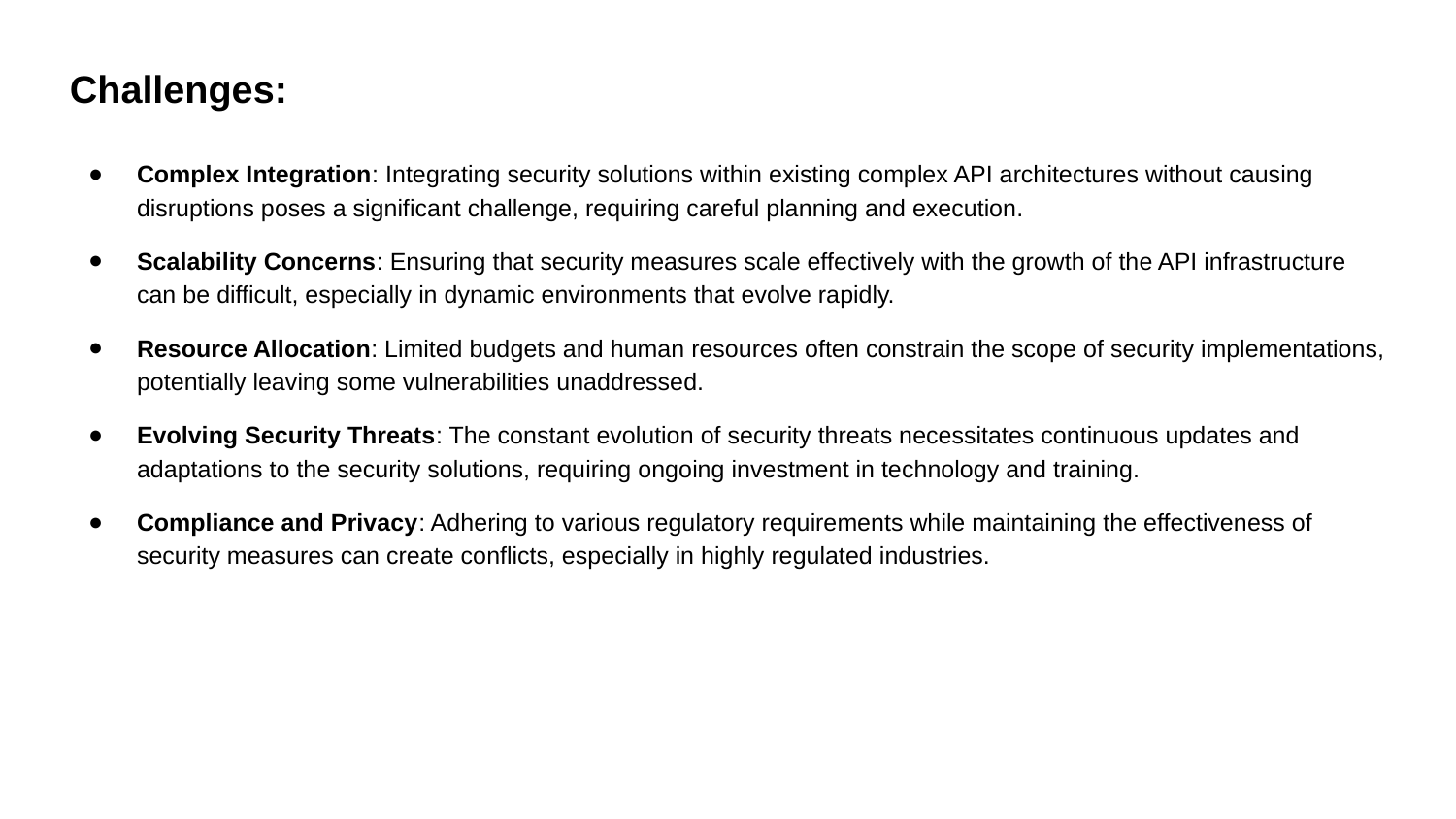

# Challenges:
Complex Integration: Integrating security solutions within existing complex API architectures without causing disruptions poses a significant challenge, requiring careful planning and execution.
Scalability Concerns: Ensuring that security measures scale effectively with the growth of the API infrastructure can be difficult, especially in dynamic environments that evolve rapidly.
Resource Allocation: Limited budgets and human resources often constrain the scope of security implementations, potentially leaving some vulnerabilities unaddressed.
Evolving Security Threats: The constant evolution of security threats necessitates continuous updates and adaptations to the security solutions, requiring ongoing investment in technology and training.
Compliance and Privacy: Adhering to various regulatory requirements while maintaining the effectiveness of security measures can create conflicts, especially in highly regulated industries.